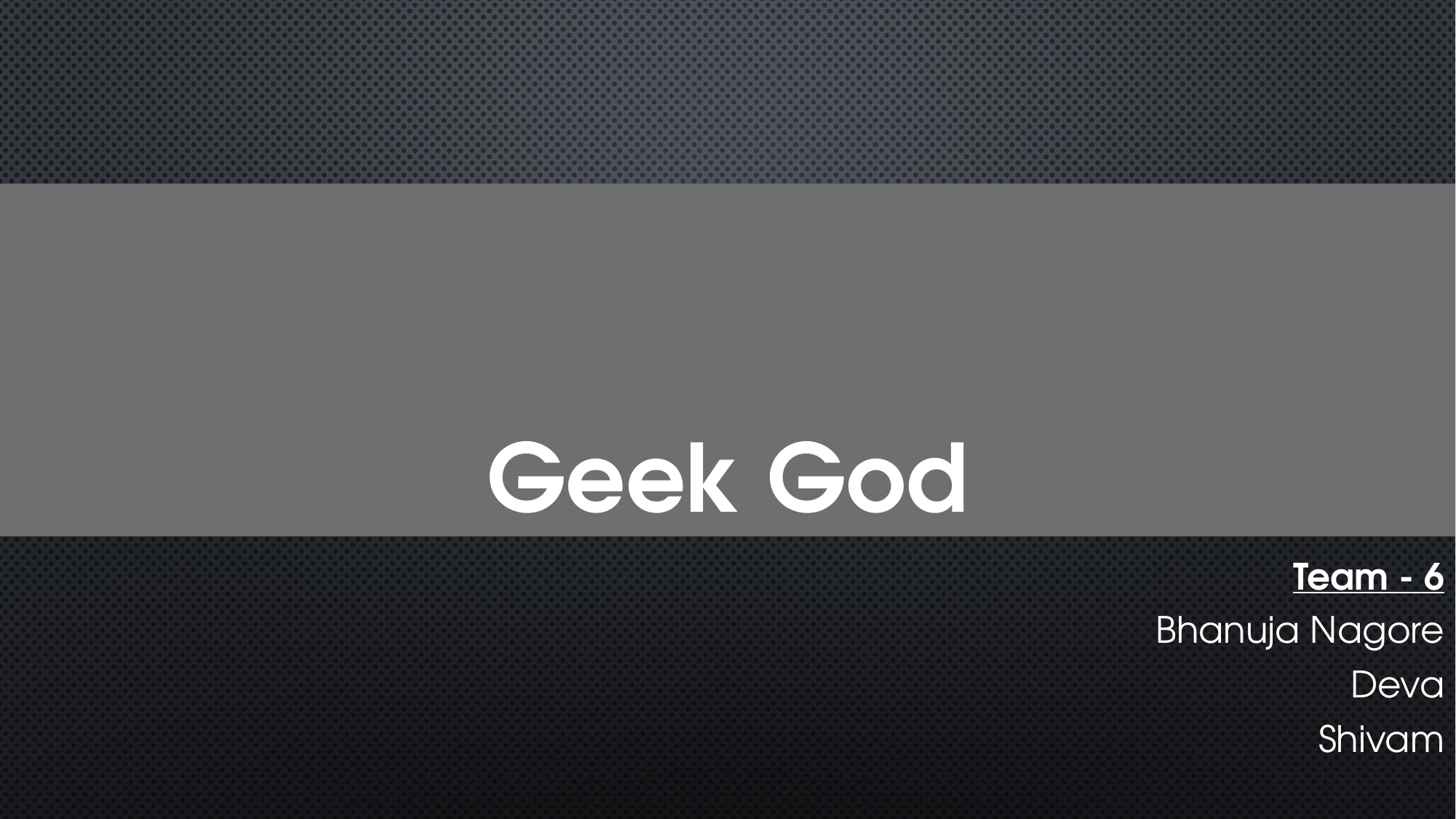

#
Geek God
Team - 6
Bhanuja Nagore
Deva
Shivam